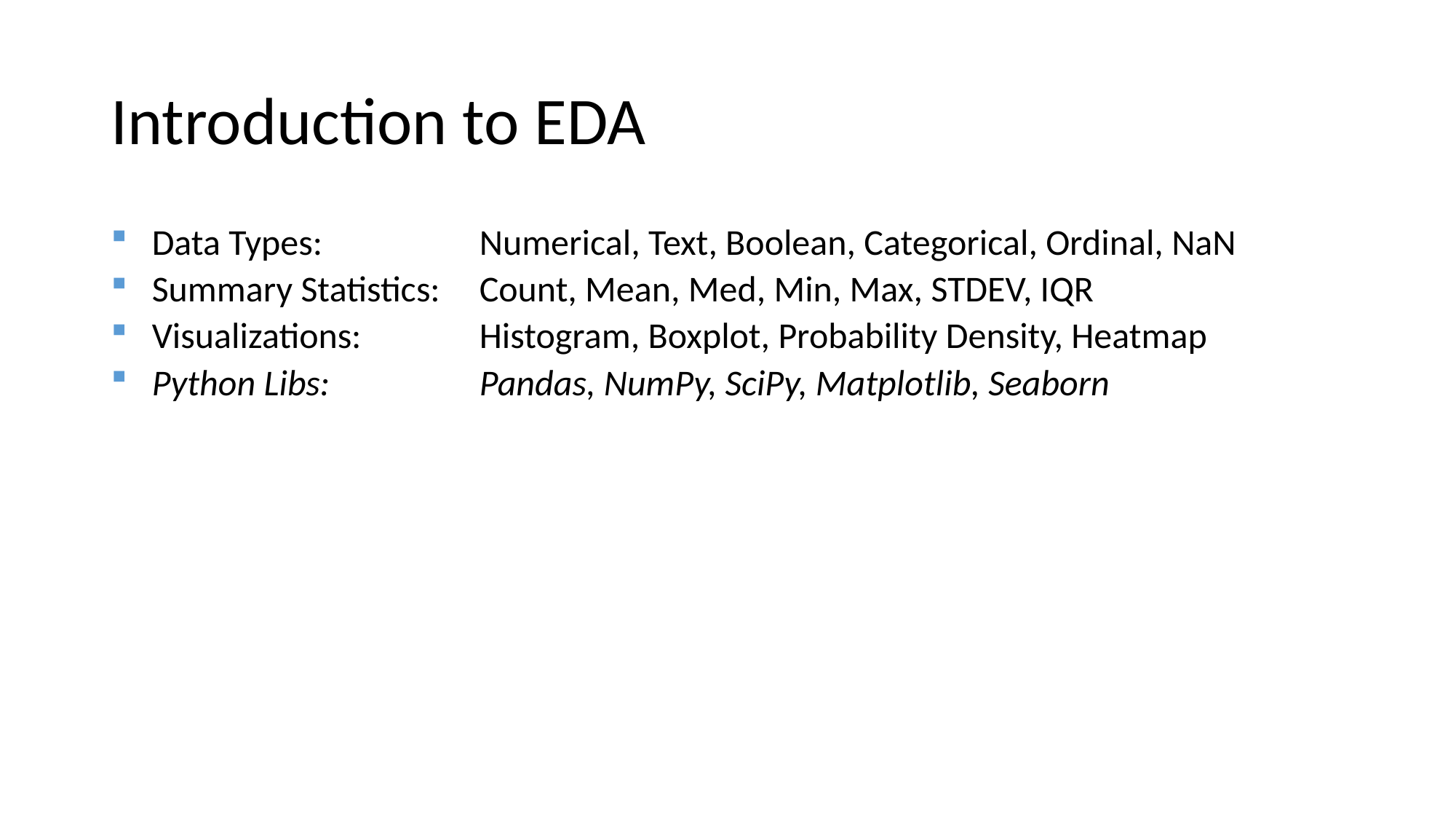

# Introduction to EDA
Data Types:		Numerical, Text, Boolean, Categorical, Ordinal, NaN
Summary Statistics:	Count, Mean, Med, Min, Max, STDEV, IQR
Visualizations: 		Histogram, Boxplot, Probability Density, Heatmap
Python Libs:		Pandas, NumPy, SciPy, Matplotlib, Seaborn